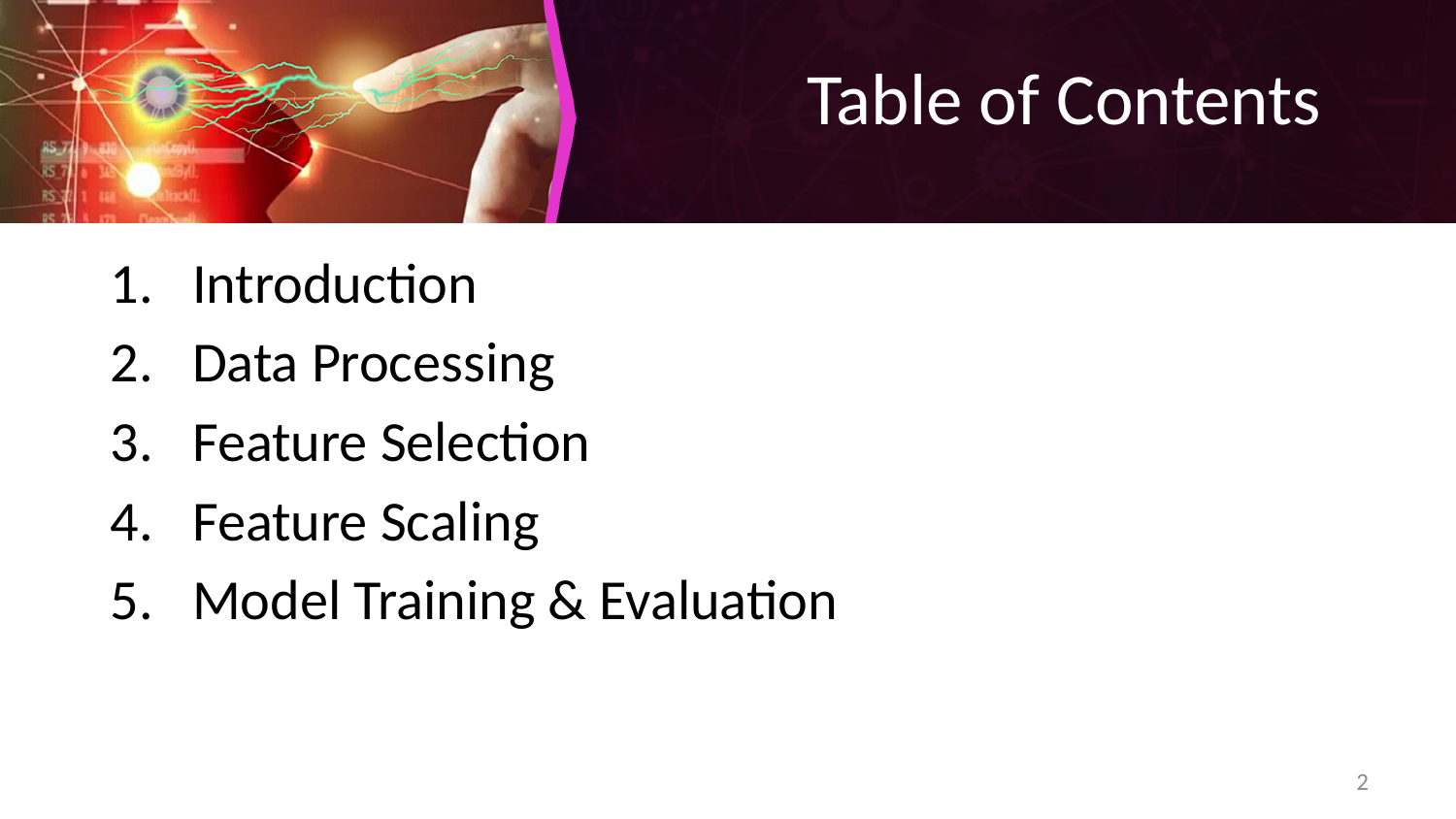

# Table of Contents
Introduction
Data Processing
Feature Selection
Feature Scaling
Model Training & Evaluation

2